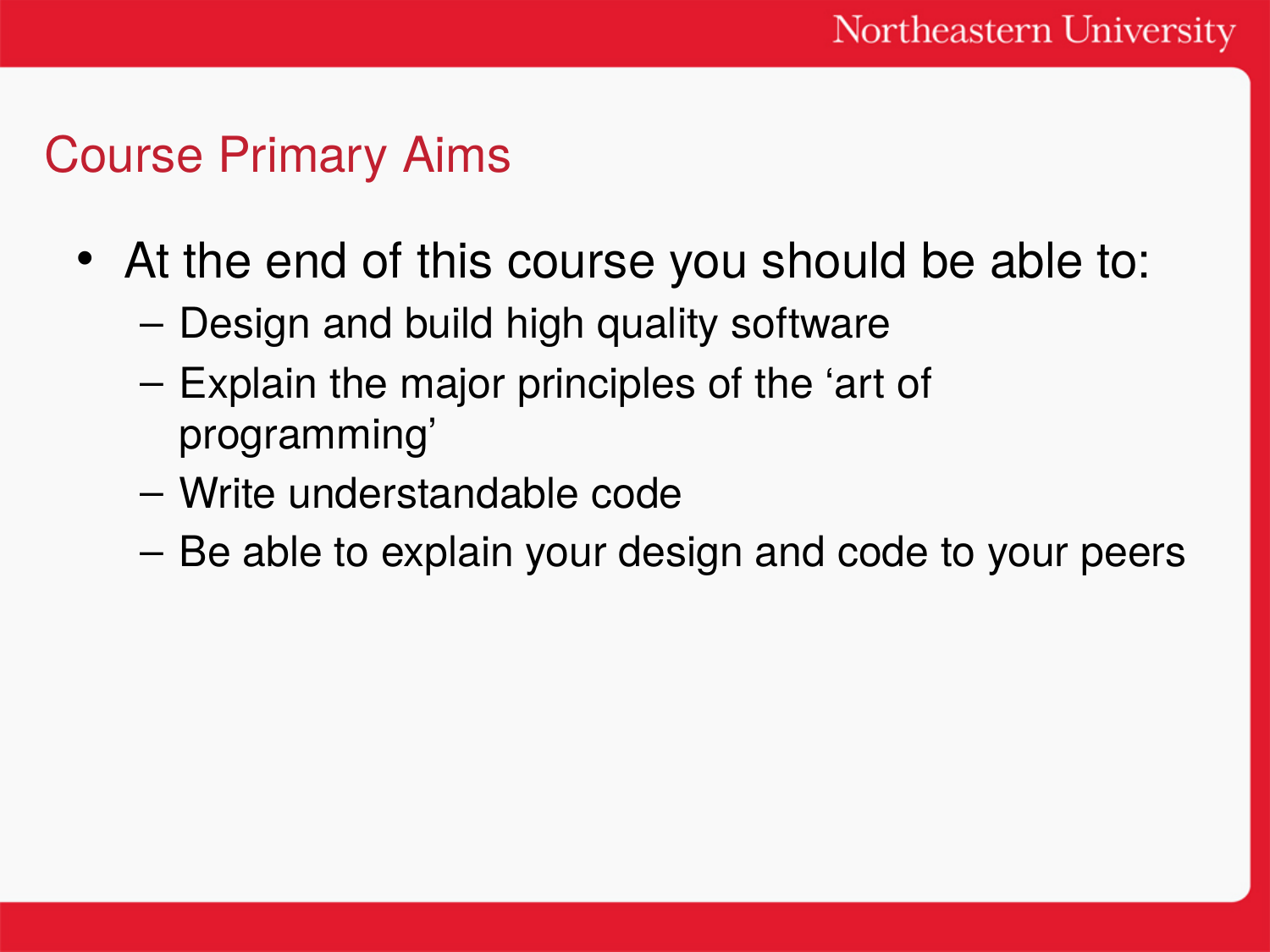

# Course Primary Aims
At the end of this course you should be able to:
Design and build high quality software
Explain the major principles of the ‘art of programming’
Write understandable code
Be able to explain your design and code to your peers